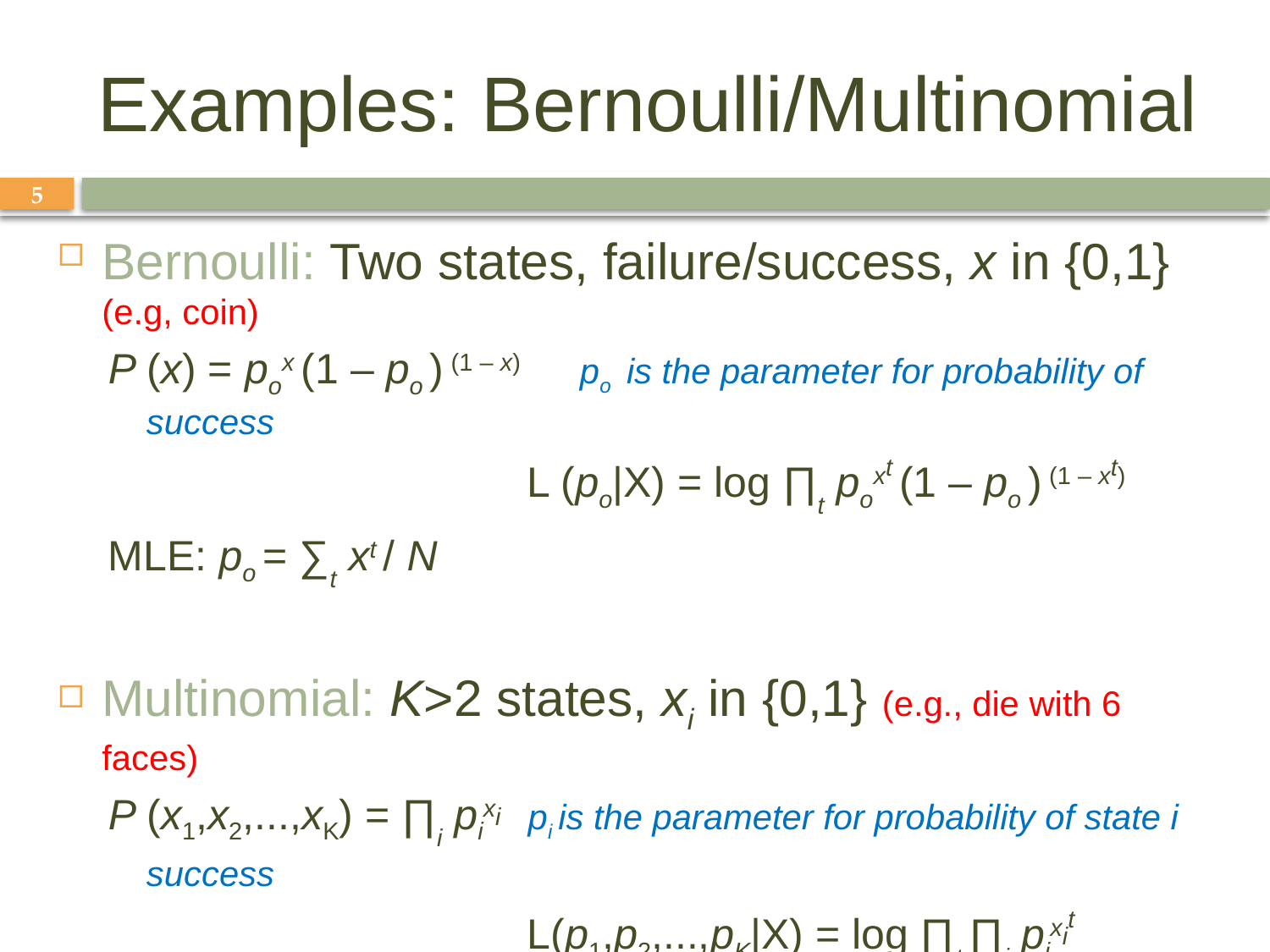

# Examples: Bernoulli/Multinomial
5
Bernoulli: Two states, failure/success, x in {0,1} (e.g, coin)
P (x) = pox (1 – po ) (1 – x)     po  is the parameter for probability of success
				L (po|X) = log ∏t poxt (1 – po ) (1 – xt)
MLE: po = ∑t xt / N

Multinomial: K>2 states, xi in {0,1} (e.g., die with 6 faces)
P (x1,x2,...,xK) = ∏i pixi    pi is the parameter for probability of state i success
				L(p1,p2,...,pK|X) = log ∏t ∏i pixit
MLE: pi = ∑t xit / N